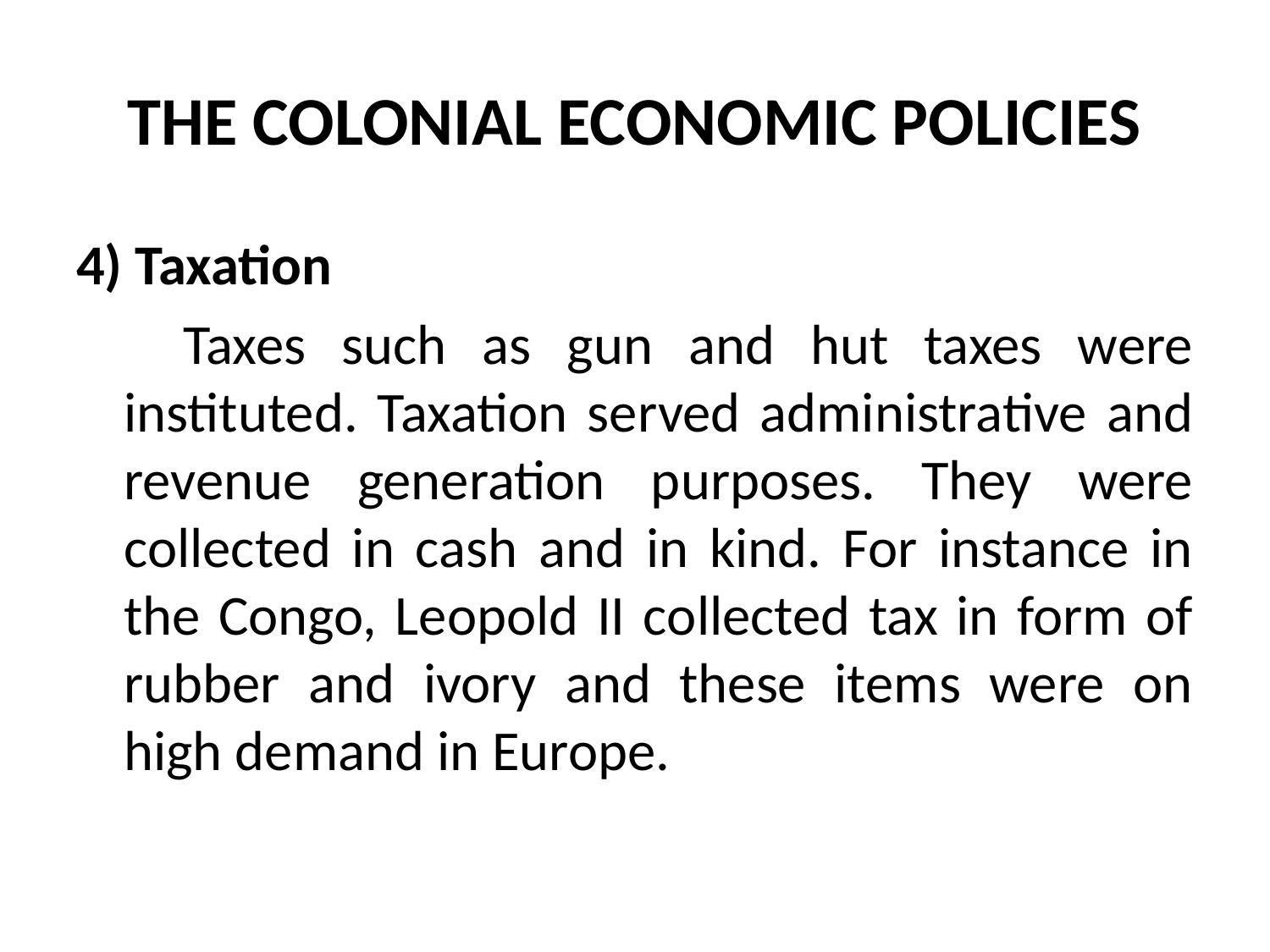

# THE COLONIAL ECONOMIC POLICIES
4) Taxation
   Taxes such as gun and hut taxes were instituted. Taxation served administrative and revenue generation purposes. They were collected in cash and in kind. For instance in the Congo, Leopold II collected tax in form of rubber and ivory and these items were on high demand in Europe.